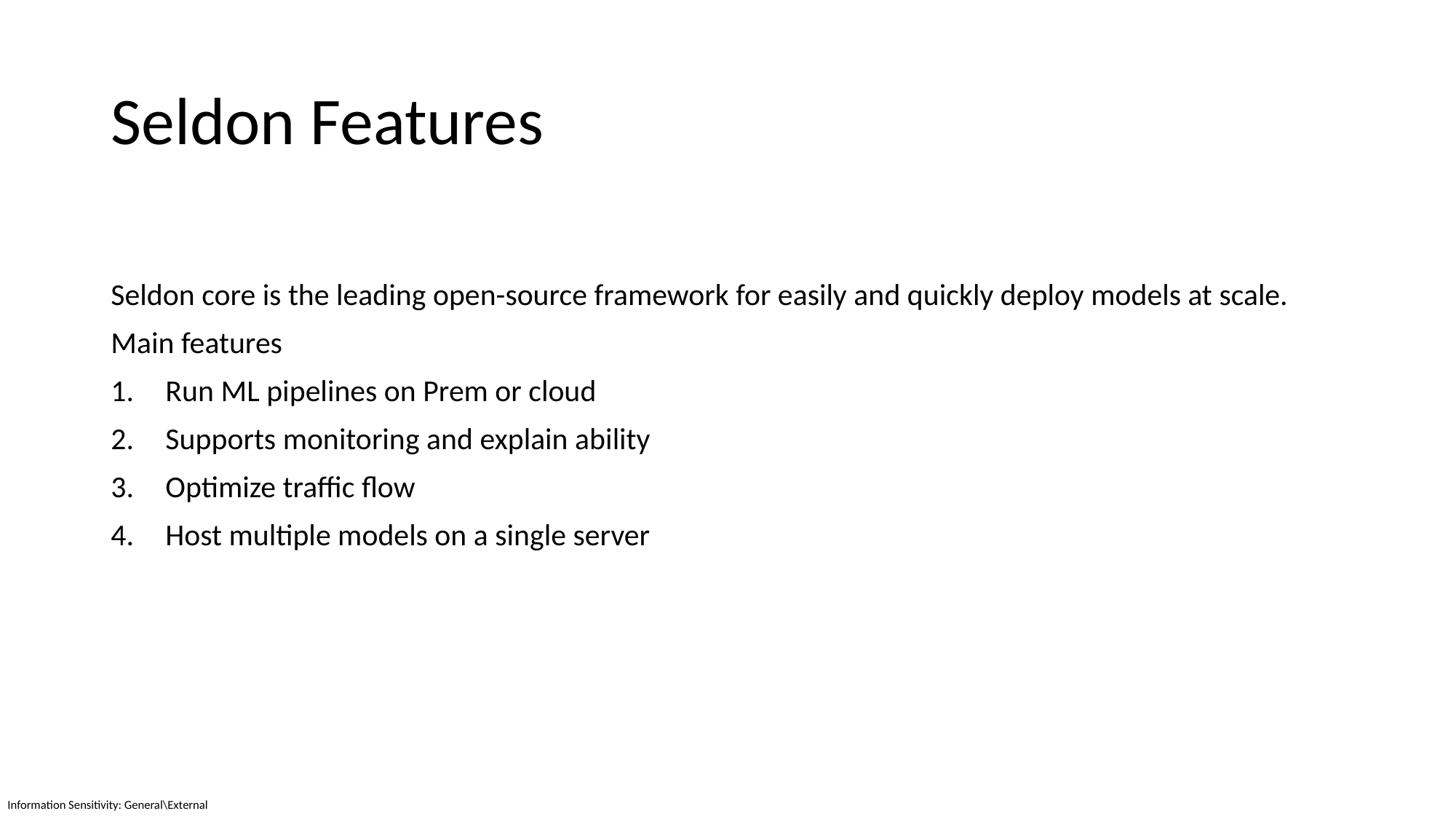

# Seldon Features
Seldon core is the leading open-source framework for easily and quickly deploy models at scale.
Main features
Run ML pipelines on Prem or cloud
Supports monitoring and explain ability
Optimize traffic flow
Host multiple models on a single server